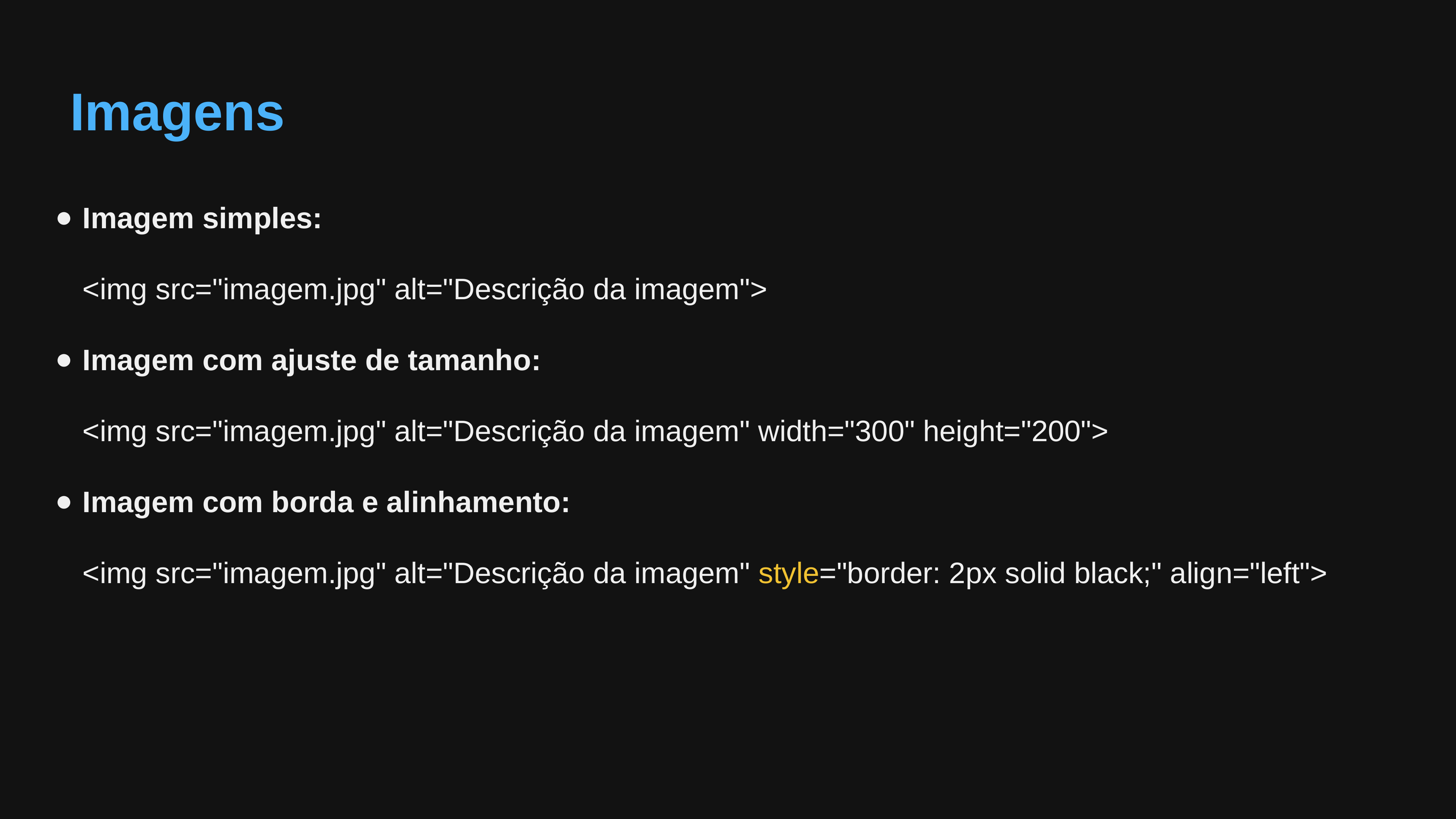

Imagens
Imagem simples:

<img src="imagem.jpg" alt="Descrição da imagem">

Imagem com ajuste de tamanho:

<img src="imagem.jpg" alt="Descrição da imagem" width="300" height="200">

Imagem com borda e alinhamento:

<img src="imagem.jpg" alt="Descrição da imagem" style="border: 2px solid black;" align="left">